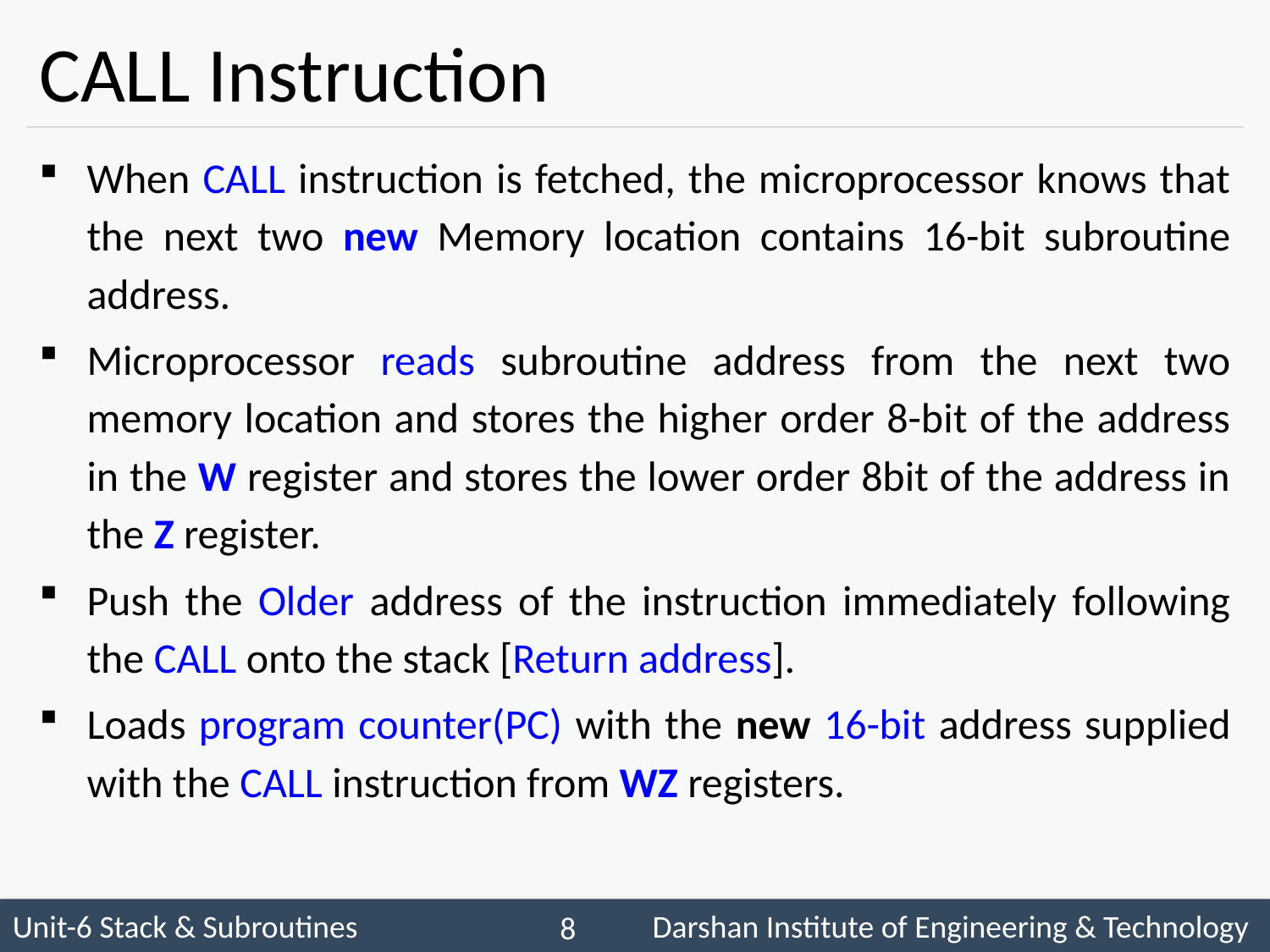

# CALL Instruction
When CALL instruction is fetched, the microprocessor knows that the next two new Memory location contains 16-bit subroutine address.
Microprocessor reads subroutine address from the next two memory location and stores the higher order 8-bit of the address in the W register and stores the lower order 8bit of the address in the Z register.
Push the Older address of the instruction immediately following the CALL onto the stack [Return address].
Loads program counter(PC) with the new 16-bit address supplied with the CALL instruction from WZ registers.
  8